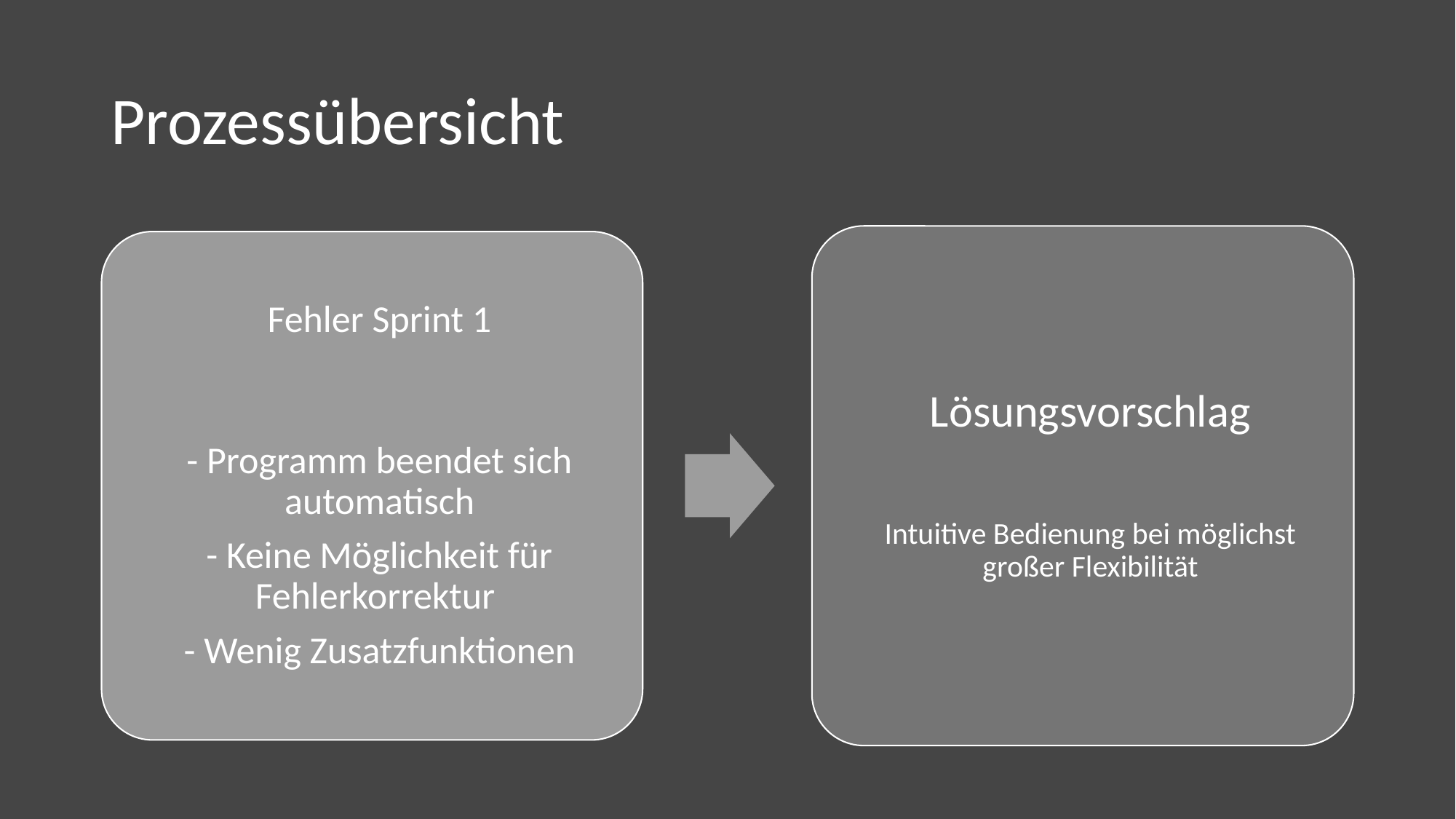

# Prozessübersicht
Fehler Sprint 1
- Programm beendet sich automatisch
- Keine Möglichkeit für Fehlerkorrektur
- Wenig Zusatzfunktionen

Lösungsvorschlag

Intuitive Bedienung bei möglichst großer Flexibilität